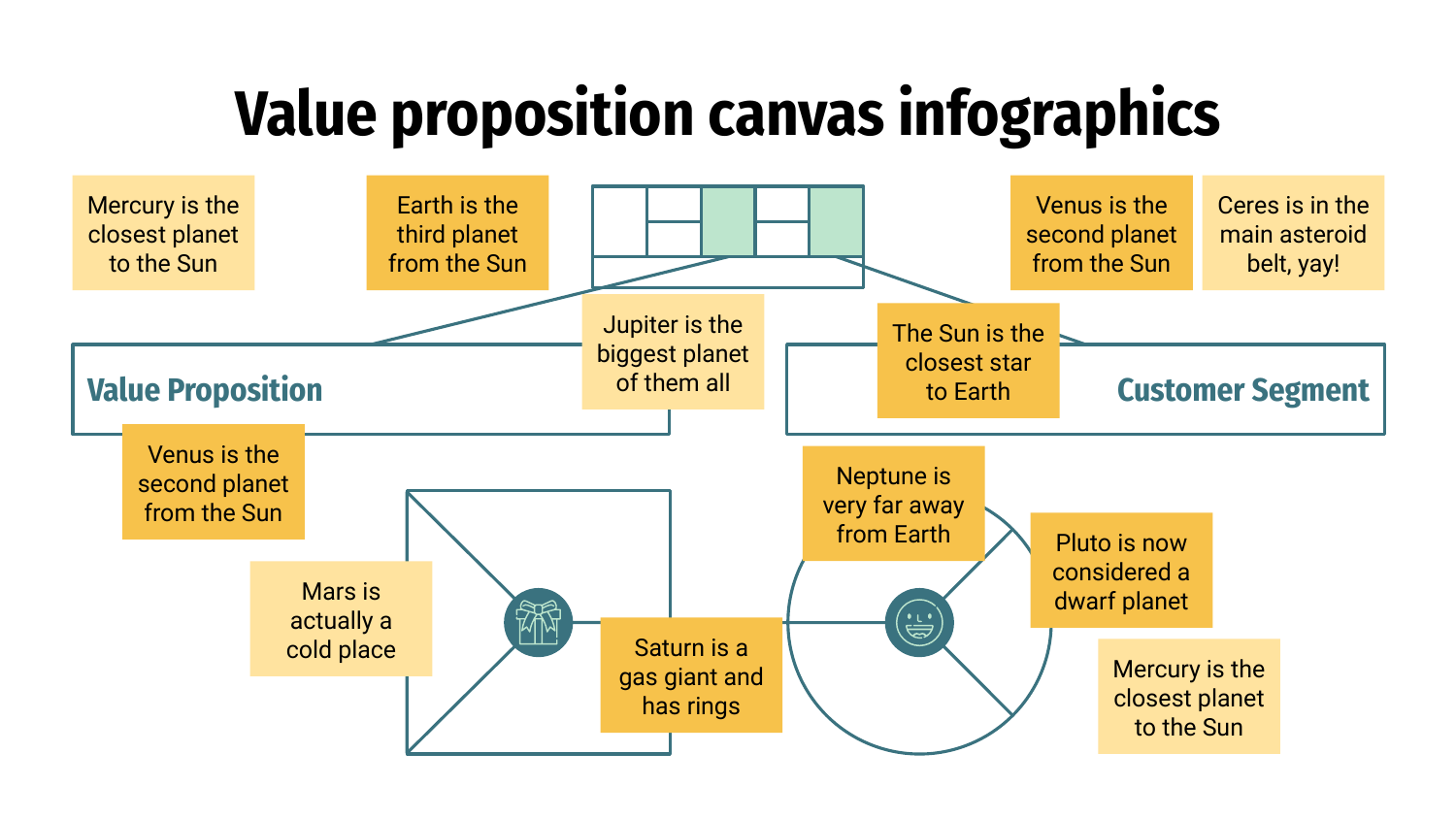

# Value proposition canvas infographics
Mercury is the closest planet to the Sun
Earth is the third planet from the Sun
Venus is the second planet from the Sun
Ceres is in the main asteroid belt, yay!

Customer Segment
Value Proposition
Jupiter is the biggest planet of them all
The Sun is the closest star to Earth
Venus is the second planet from the Sun
Neptune is very far away from Earth

Pluto is now considered a dwarf planet
Mars is actually a cold place
Saturn is a gas giant and has rings
Mercury is the closest planet to the Sun